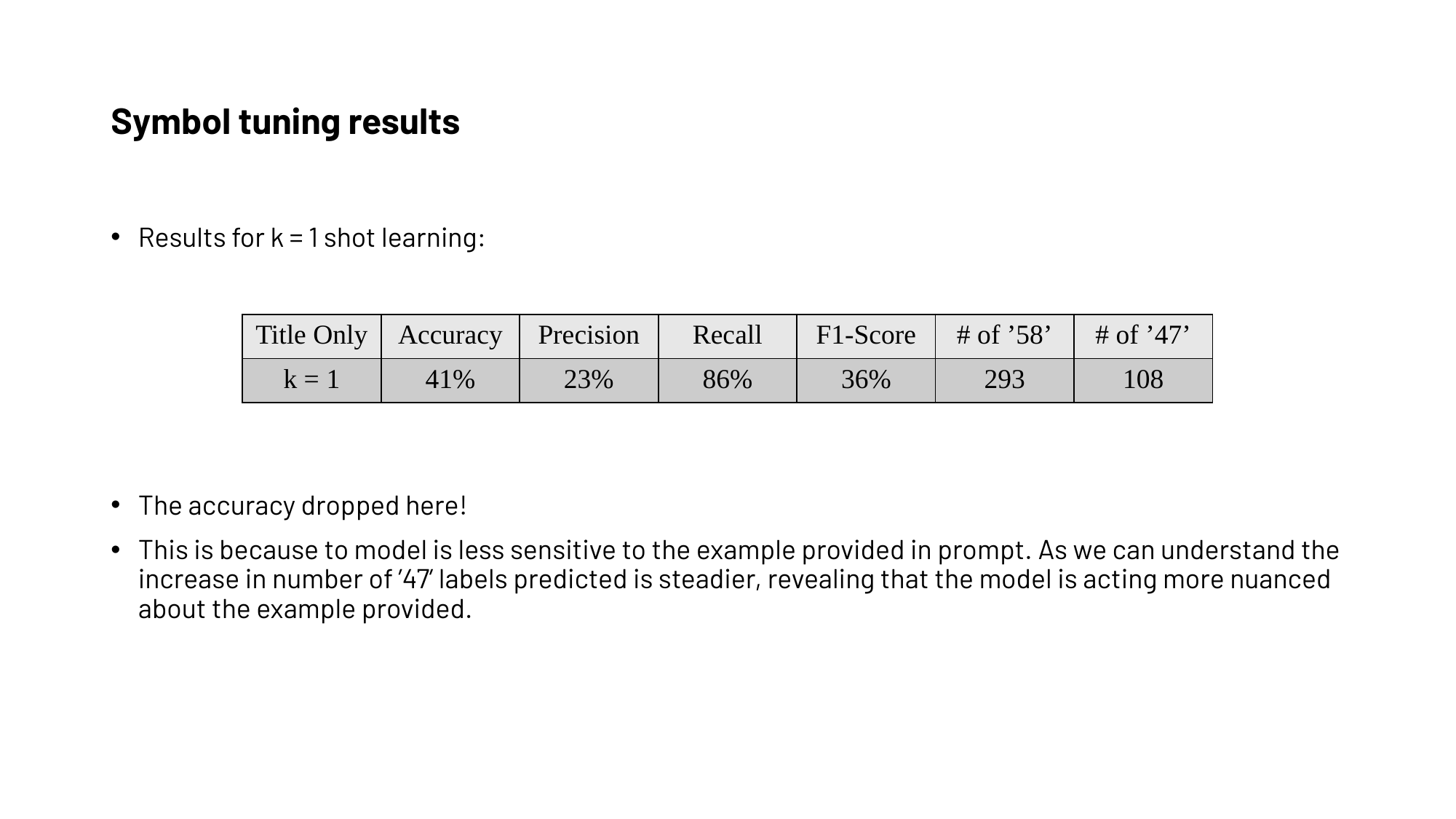

# Symbol tuning results
Results for k = 1 shot learning:

The accuracy dropped here!
This is because to model is less sensitive to the example provided in prompt. As we can understand the increase in number of ’47’ labels predicted is steadier, revealing that the model is acting more nuanced about the example provided.

| Title Only | Accuracy | Precision | Recall | F1-Score | # of ’58’ | # of ’47’ |
| --- | --- | --- | --- | --- | --- | --- |
| k = 1 | 41% | 23% | 86% | 36% | 293 | 108 |